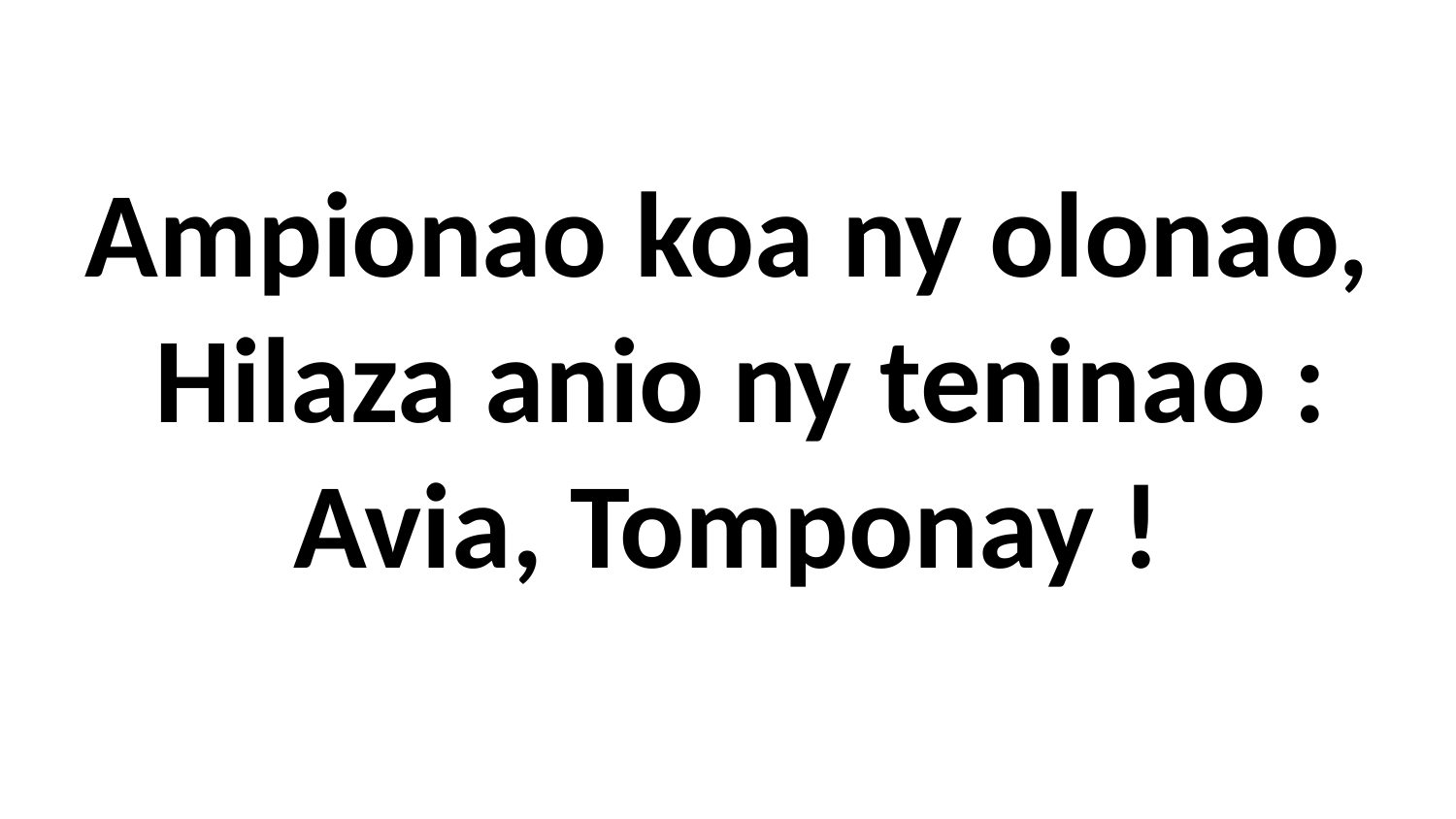

Ampionao koa ny olonao,
 Hilaza anio ny teninao :
Avia, Tomponay !